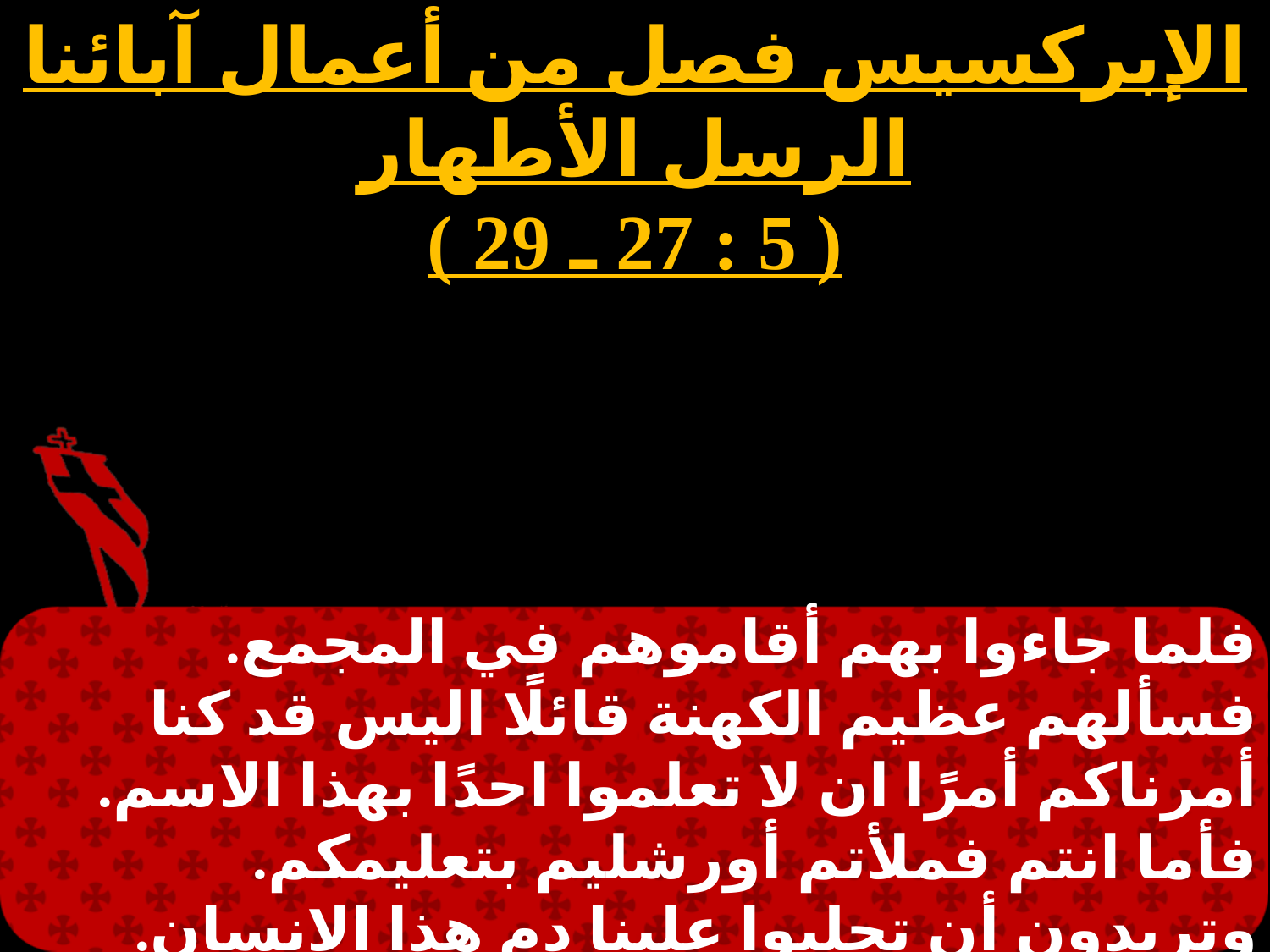

الإبركسيس فصل من أعمال آبائنا الرسل الأطهار
( 5 : 27 ـ 29 )
فلما جاءوا بهم أقاموهم في المجمع. فسألهم عظيم الكهنة قائلًا اليس قد كنا أمرناكم أمرًا ان لا تعلموا احدًا بهذا الاسم. فأما انتم فملأتم أورشليم بتعليمكم. وتريدون أن تجلبوا علينا دم هذا الانسان. أجاب بطرس والرسل وقالوا ينبغي أن يطاع